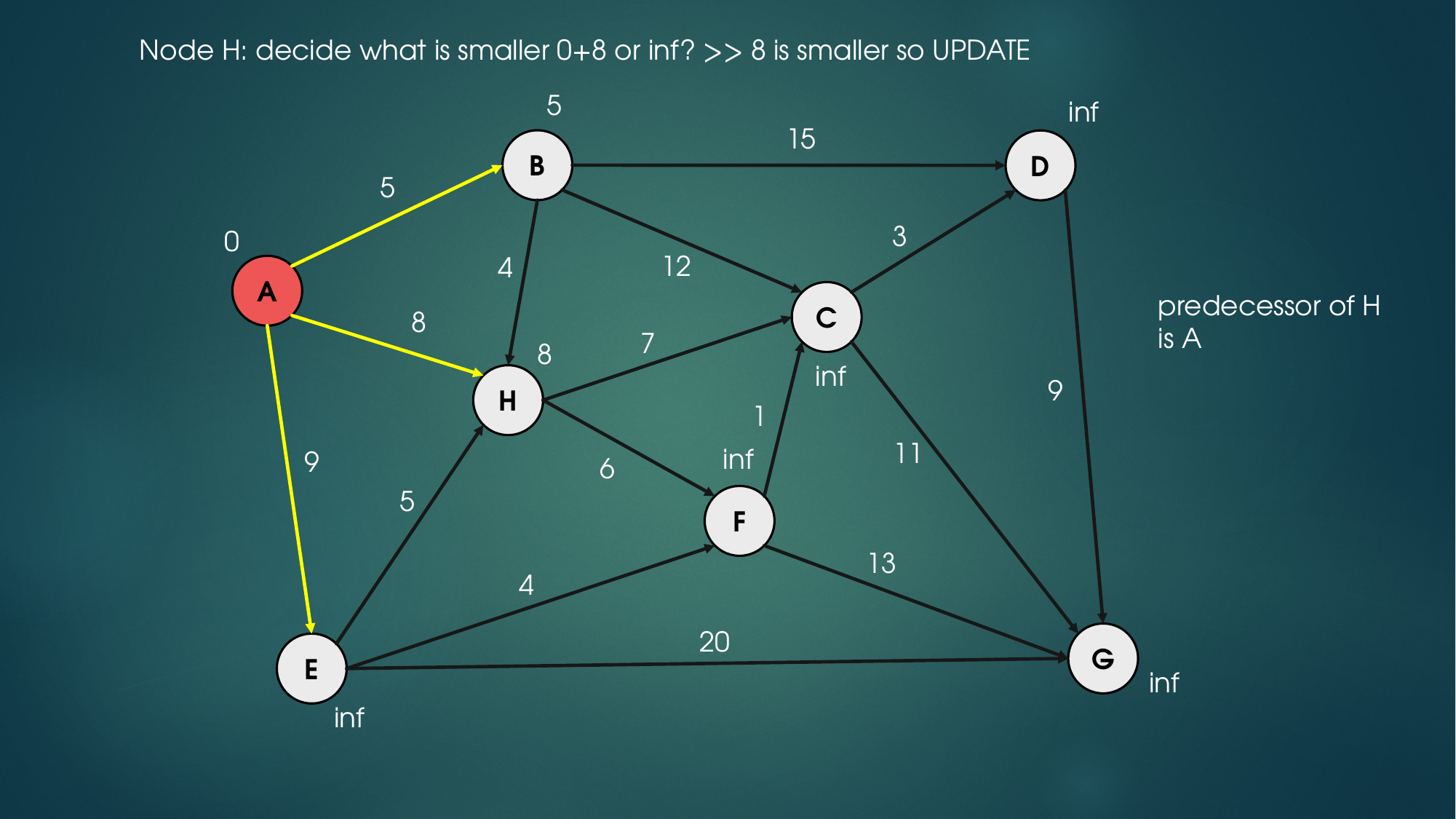

Node H: decide what is smaller 0+8 or inf? >> 8 is smaller so UPDATE
5
inf
15
B
D
5
3
0
12
4
A
C
predecessor of H
is A
8
7
8
inf
H
9
1
11
inf
9
6
5
F
13
4
20
G
E
inf
inf